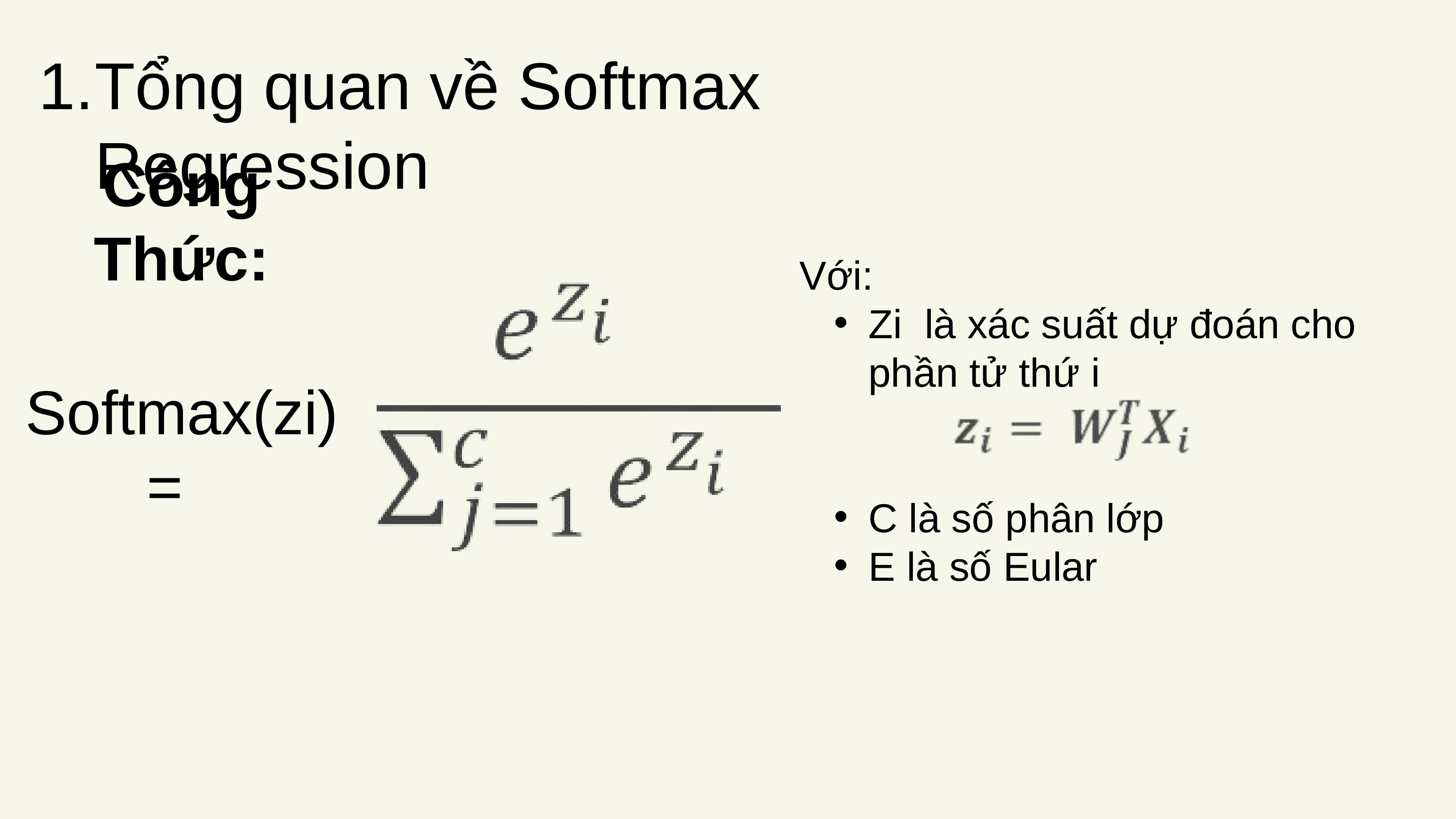

Tổng quan về Softmax Regression
Công Thức:

Với:
Zi ​ là xác suất dự đoán cho phần tử thứ i

C là số phân lớp
E là số Eular

Softmax(zi) =